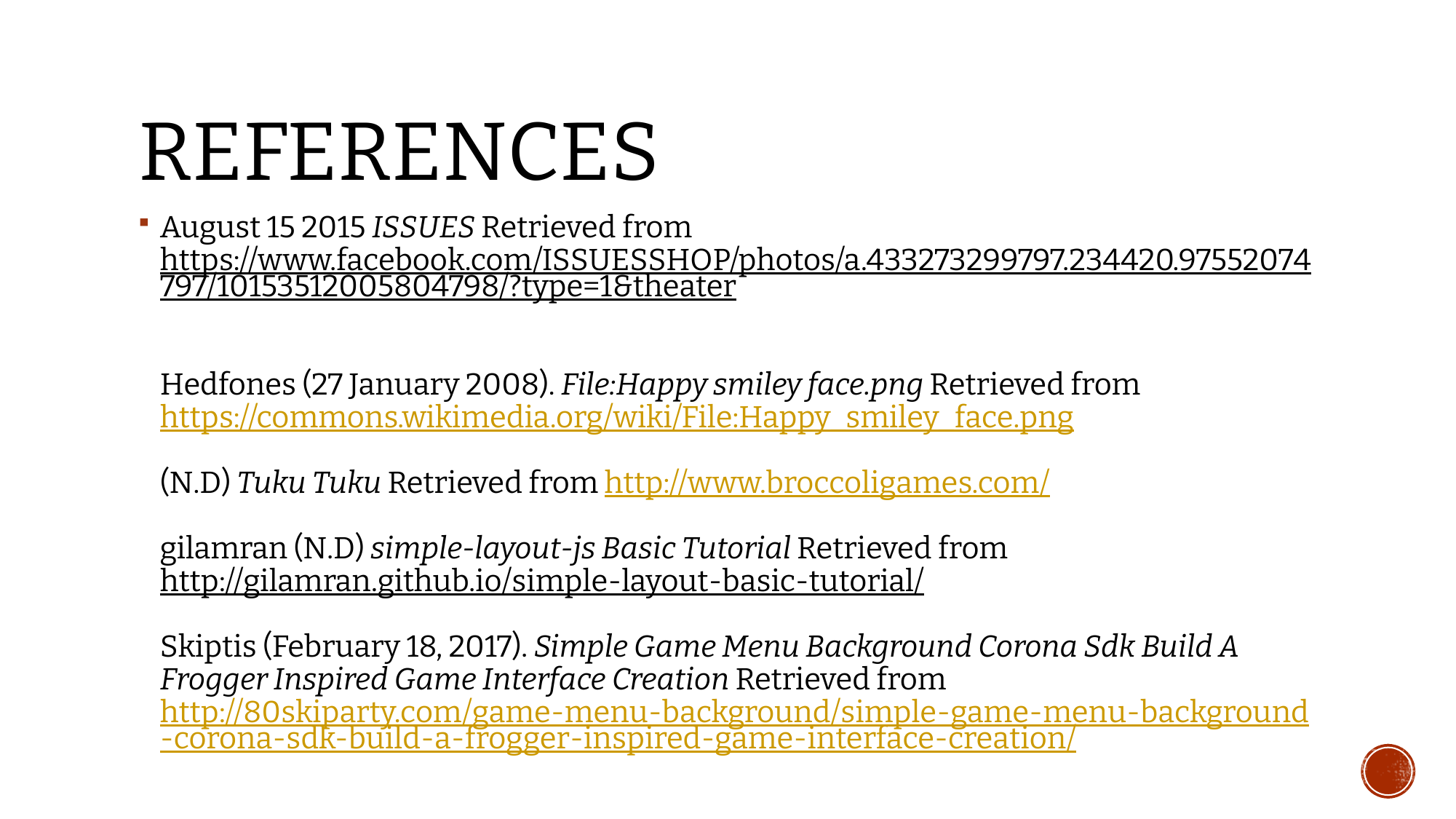

# References
August 15 2015 ISSUES Retrieved from https://www.facebook.com/ISSUESSHOP/photos/a.433273299797.234420.97552074797/10153512005804798/?type=1&theater
Hedfones (27 January 2008). File:Happy smiley face.png Retrieved from https://commons.wikimedia.org/wiki/File:Happy_smiley_face.png
(N.D) Tuku Tuku Retrieved from http://www.broccoligames.com/
gilamran (N.D) simple-layout-js Basic Tutorial Retrieved from http://gilamran.github.io/simple-layout-basic-tutorial/
Skiptis (February 18, 2017). Simple Game Menu Background Corona Sdk Build A Frogger Inspired Game Interface Creation Retrieved from http://80skiparty.com/game-menu-background/simple-game-menu-background-corona-sdk-build-a-frogger-inspired-game-interface-creation/